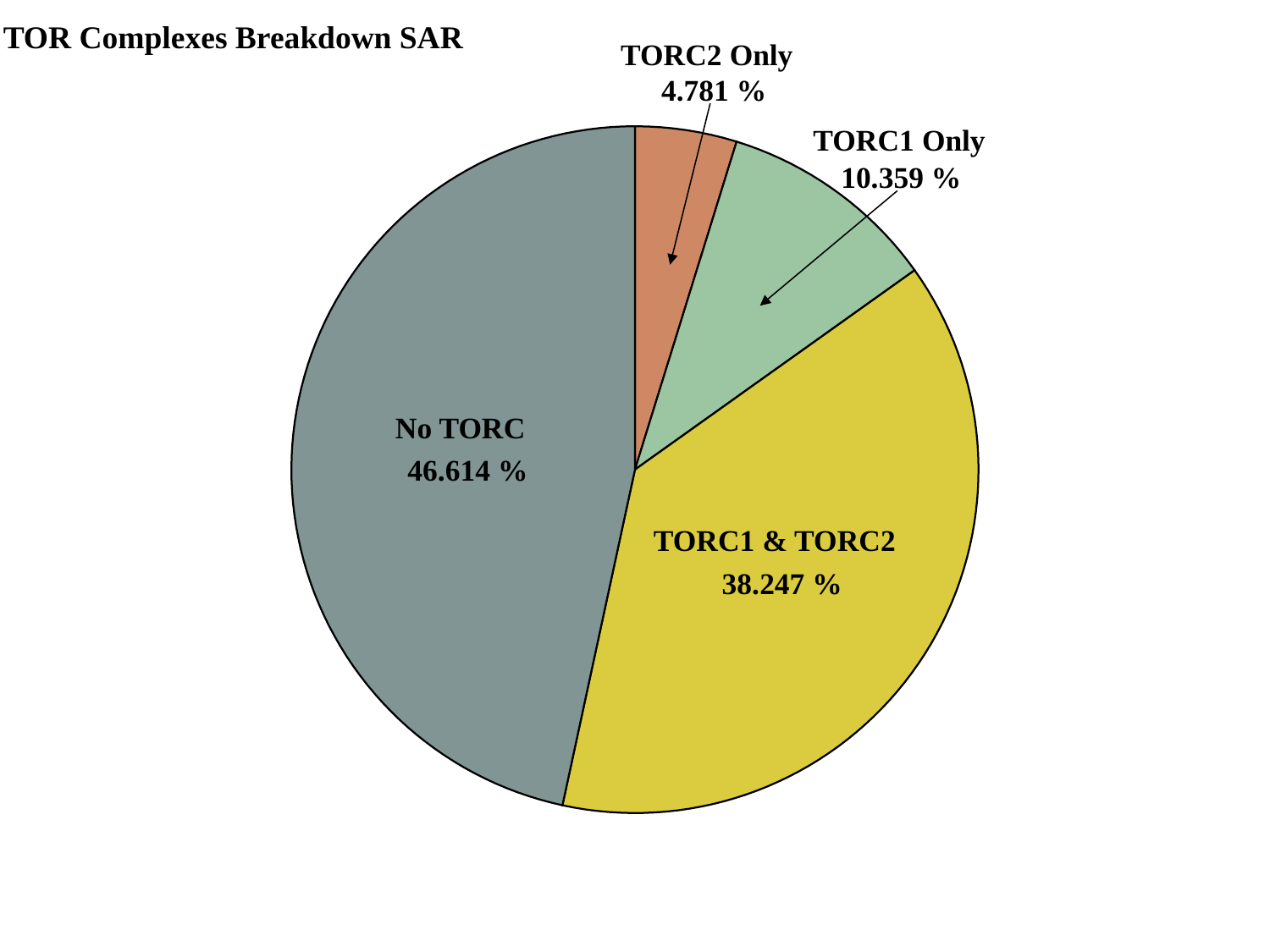

TOR Complexes Breakdown SAR
TORC2 Only
 4.781 %

TORC1 Only

 10.359 %

No TORC
 46.614 %
TORC1 & TORC2
 38.247 %